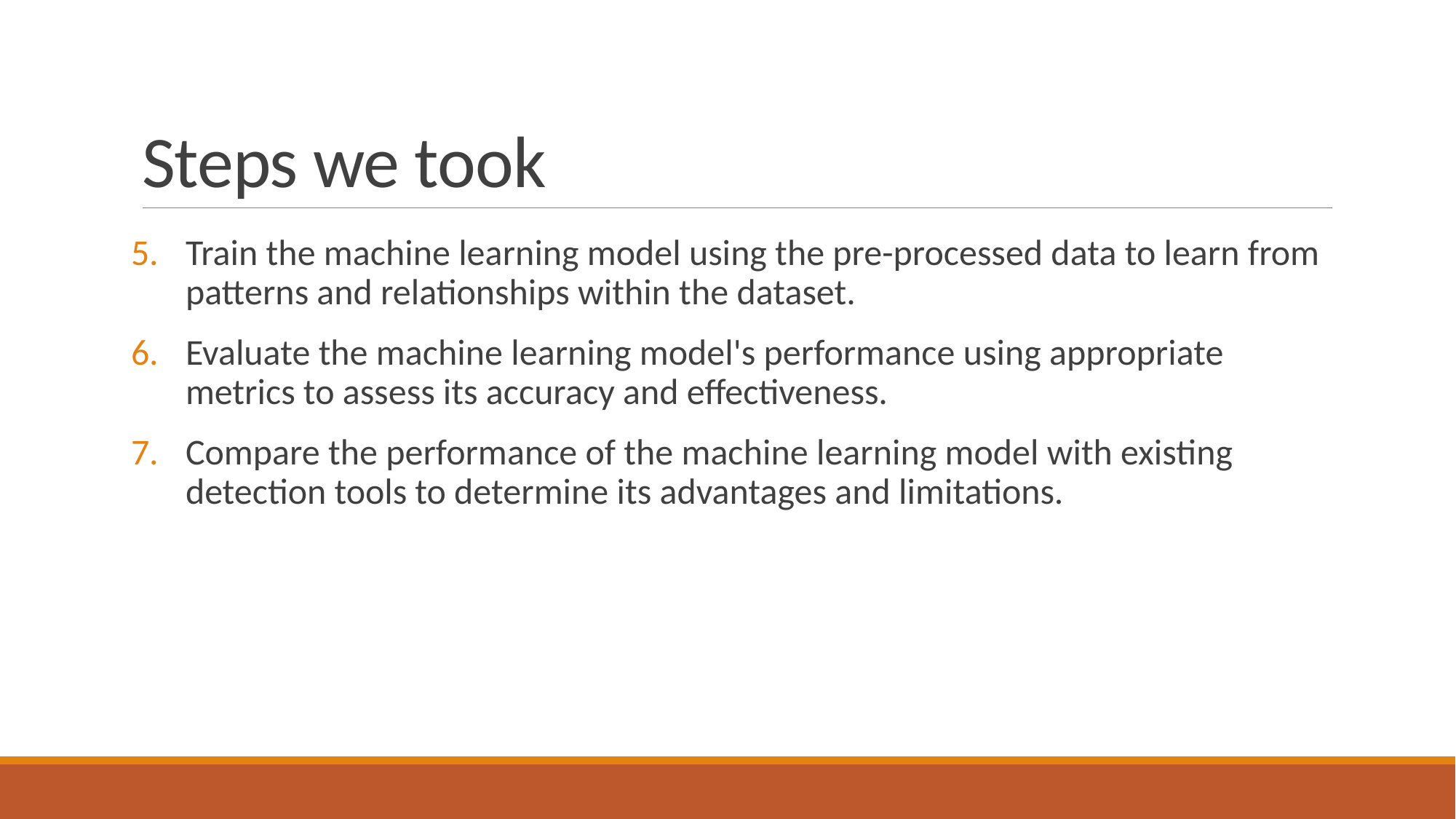

# Steps we took
Train the machine learning model using the pre-processed data to learn from patterns and relationships within the dataset.
Evaluate the machine learning model's performance using appropriate metrics to assess its accuracy and effectiveness.
Compare the performance of the machine learning model with existing detection tools to determine its advantages and limitations.